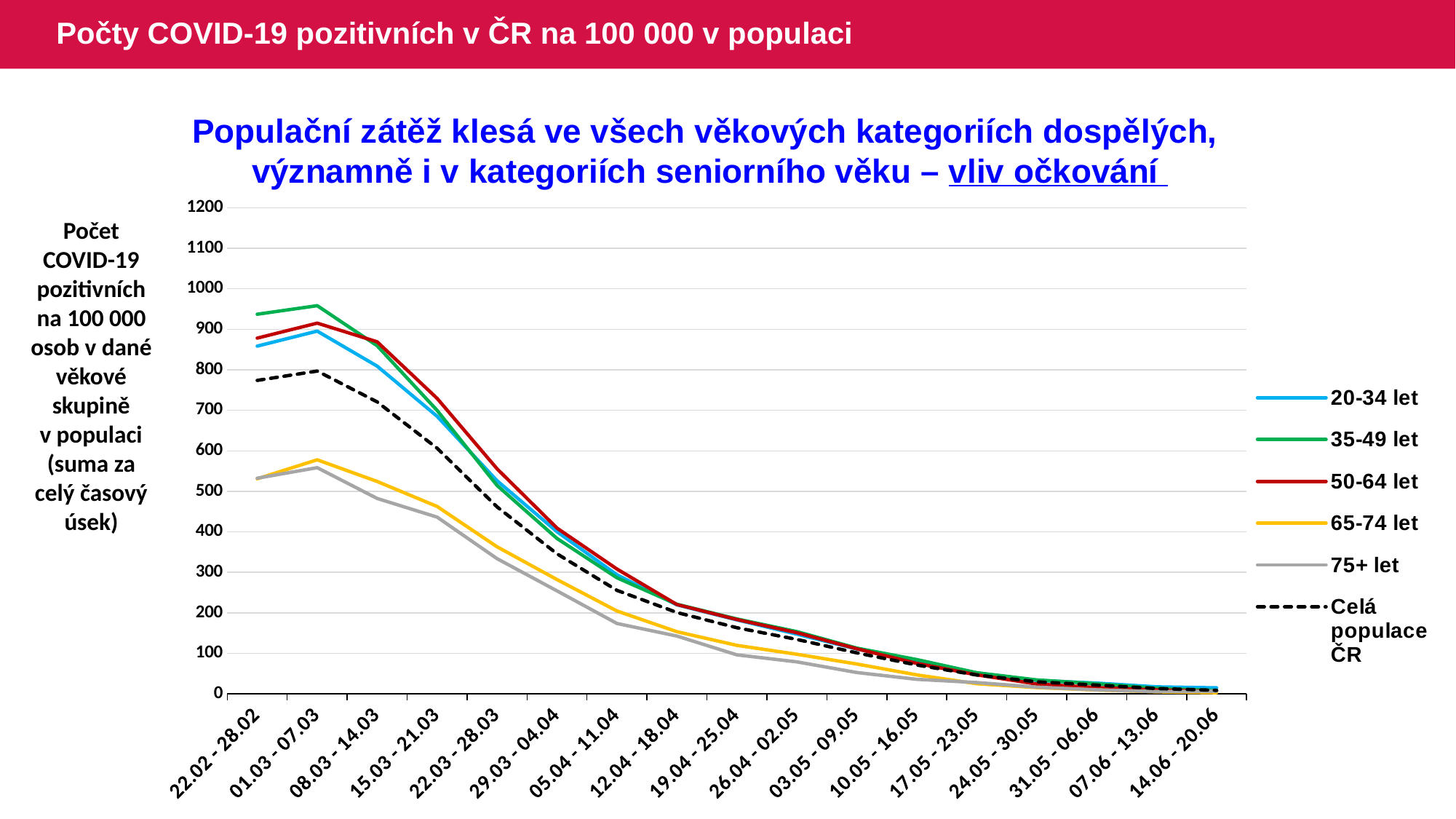

# Počty COVID-19 pozitivních v ČR na 100 000 v populaci
Populační zátěž klesá ve všech věkových kategoriích dospělých,
významně i v kategoriích seniorního věku – vliv očkování

### Chart

| Category | 20-34 let | 35-49 let | 50-64 let | 65-74 let | 75+ let | Celá populace ČR |
|---|---|---|---|---|---|---|
| 22.02 - 28.02 | 858.471332393718 | 937.167510735535 | 878.173833410277 | 530.92351160912 | 532.422371453649 | 773.899512202506 |
| 01.03 - 07.03 | 895.439787079305 | 958.359840219324 | 915.228006510659 | 577.847007757451 | 558.442144168043 | 796.858316146935 |
| 08.03 - 14.03 | 809.125046898225 | 859.435944009549 | 869.2123621985 | 524.352676069403 | 482.464407842012 | 720.786837550436 |
| 15.03 - 21.03 | 685.236713636408 | 699.86086603087 | 729.504032913772 | 462.741429891117 | 436.32267756182 | 606.562816623818 |
| 22.03 - 28.03 | 526.195340874457 | 514.586134760283 | 555.661560474071 | 363.096641529999 | 333.746951349963 | 461.699024376979 |
| 29.03 - 04.04 | 400.271542101678 | 383.517902971552 | 409.106264420794 | 282.082104522667 | 254.18426856106 | 345.727630093581 |
| 05.04 - 11.04 | 293.822197136485 | 286.491827312563 | 308.113504584698 | 204.546245154008 | 173.812081732153 | 255.527656762049 |
| 12.04 - 18.04 | 219.720250021179 | 221.254245879258 | 220.411915534609 | 153.448335839269 | 142.703997909166 | 200.826460876544 |
| 19.04 - 25.04 | 182.586757591461 | 184.879351989172 | 183.508778465886 | 119.743814717898 | 96.330980760401 | 163.234573099402 |
| 26.04 - 02.05 | 147.433718091327 | 153.68392668561 | 150.985686315279 | 97.789493620491 | 78.984465617472 | 134.379552106159 |
| 03.05 - 09.05 | 110.68531373125 | 112.999398628112 | 111.313555332805 | 73.670661992354 | 52.733406034505 | 101.151425599692 |
| 10.05 - 16.05 | 81.08854495023 | 84.650704150731 | 75.266289110151 | 46.846192200804 | 35.965108063007 | 71.259193683441 |
| 17.05 - 23.05 | 51.491776169209 | 52.150527218502 | 46.921860502114 | 25.04647899845 | 27.985711097259 | 46.562360624782 |
| 24.05 - 30.05 | 33.282611733303 | 34.437535411156 | 24.367146441012 | 15.538093452742 | 16.652654537212 | 29.770756763105 |
| 31.05 - 06.06 | 26.571076805265 | 25.146122297928 | 15.808437980326 | 9.508385545707 | 9.945335348612 | 21.753396655527 |
| 07.06 - 13.06 | 17.383975715246 | 13.996426562054 | 9.918032745618 | 5.024756589195 | 5.666528280023 | 13.184726237521 |
| 14.06 - 20.06 | 14.908409553264 | 8.461116622258 | 6.343513329684 | 2.937550005991 | 6.591675754313 | 8.802276481746 |
Počet COVID-19 pozitivních na 100 000 osob v dané věkové skupině v populaci (suma za celý časový úsek)